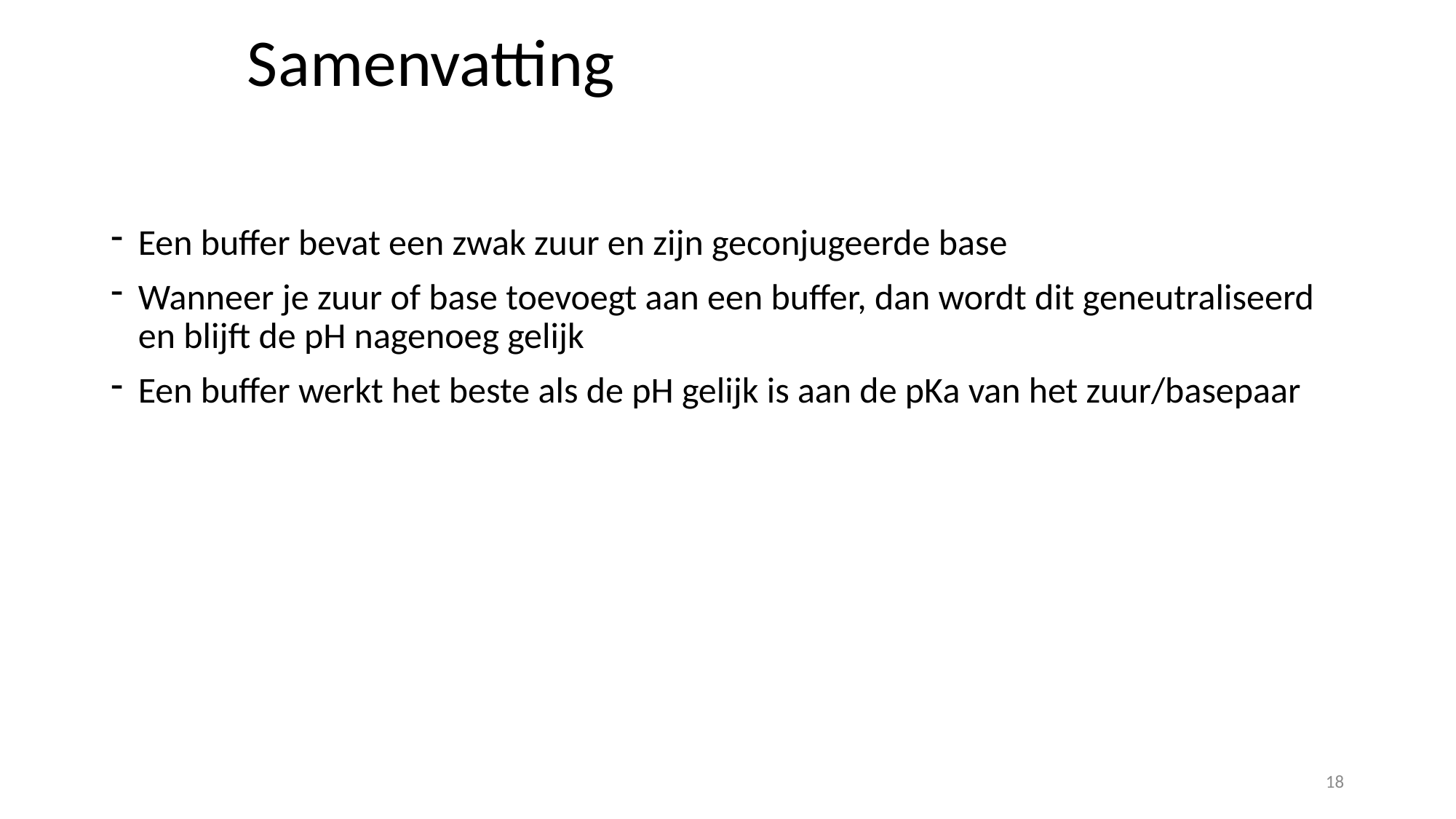

# Samenvatting
Een buffer bevat een zwak zuur en zijn geconjugeerde base
Wanneer je zuur of base toevoegt aan een buffer, dan wordt dit geneutraliseerd en blijft de pH nagenoeg gelijk
Een buffer werkt het beste als de pH gelijk is aan de pKa van het zuur/basepaar

18